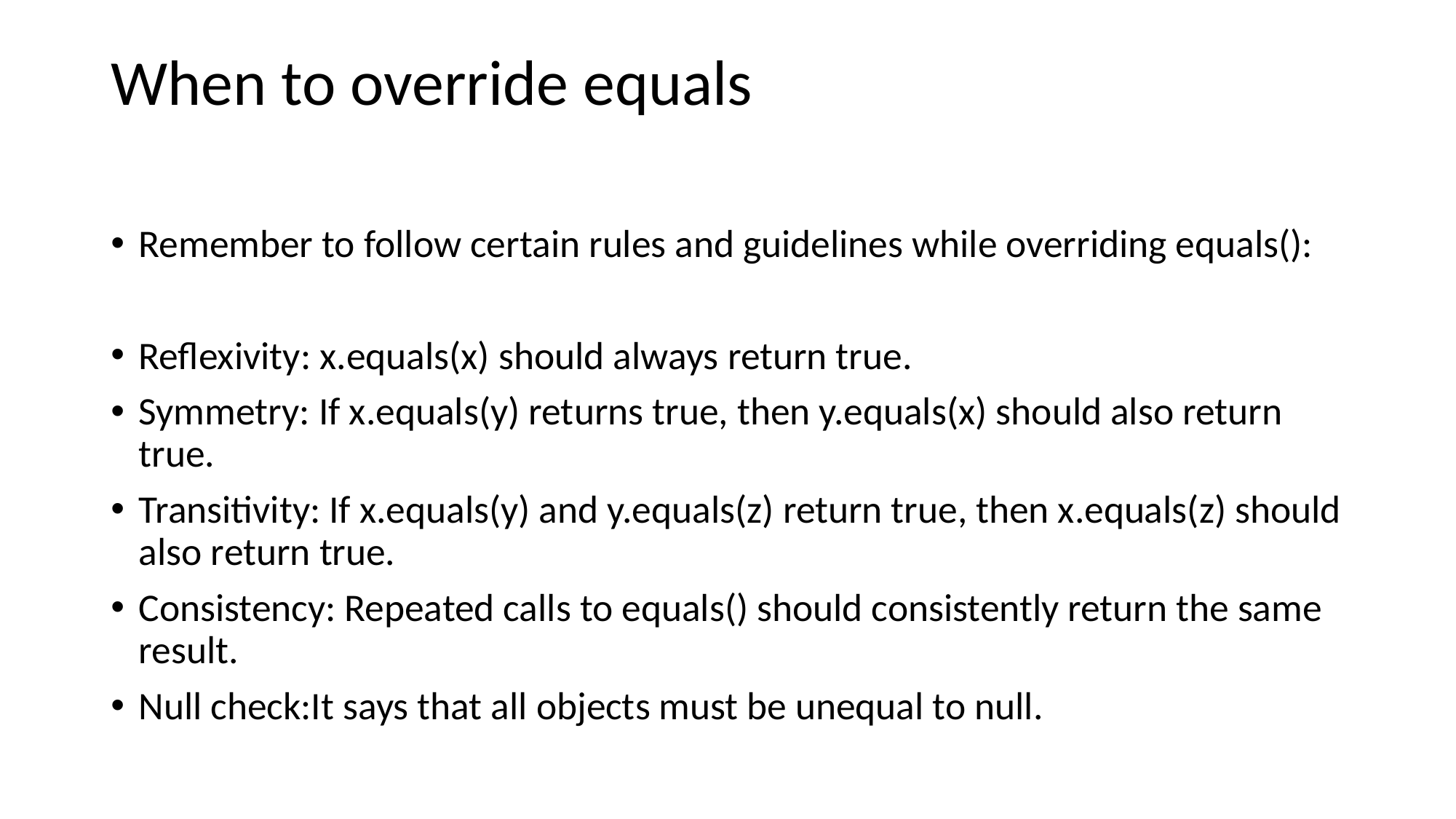

# When to override equals
Remember to follow certain rules and guidelines while overriding equals():

Reflexivity: x.equals(x) should always return true.
Symmetry: If x.equals(y) returns true, then y.equals(x) should also return true.
Transitivity: If x.equals(y) and y.equals(z) return true, then x.equals(z) should also return true.
Consistency: Repeated calls to equals() should consistently return the same result.
Null check:It says that all objects must be unequal to null.